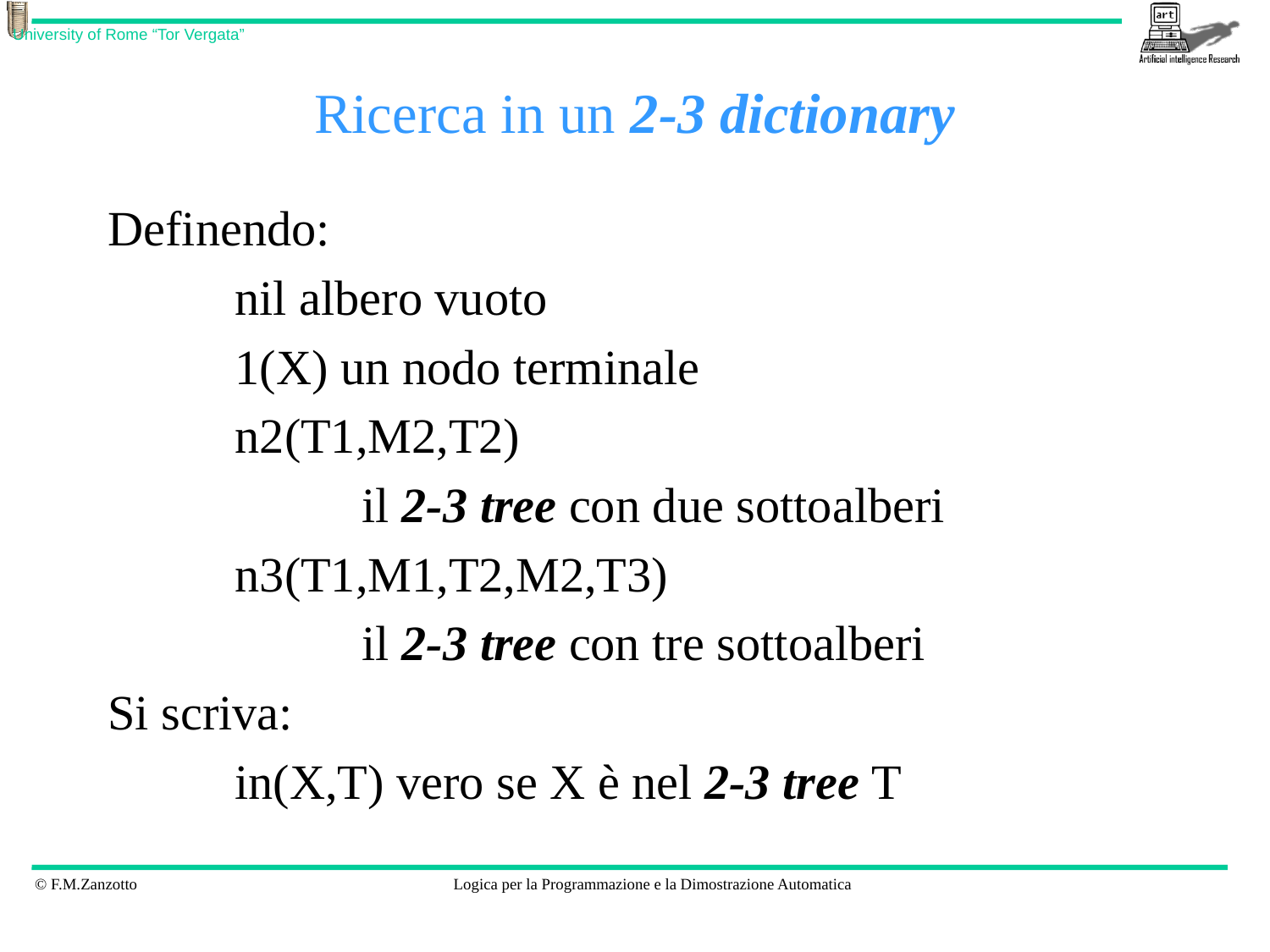

# Ricerca in un 2-3 dictionary
Definendo:
	nil albero vuoto
	1(X) un nodo terminale
	n2(T1,M2,T2)
		il 2-3 tree con due sottoalberi
	n3(T1,M1,T2,M2,T3)
		il 2-3 tree con tre sottoalberi
Si scriva:
	in(X,T) vero se X è nel 2-3 tree T